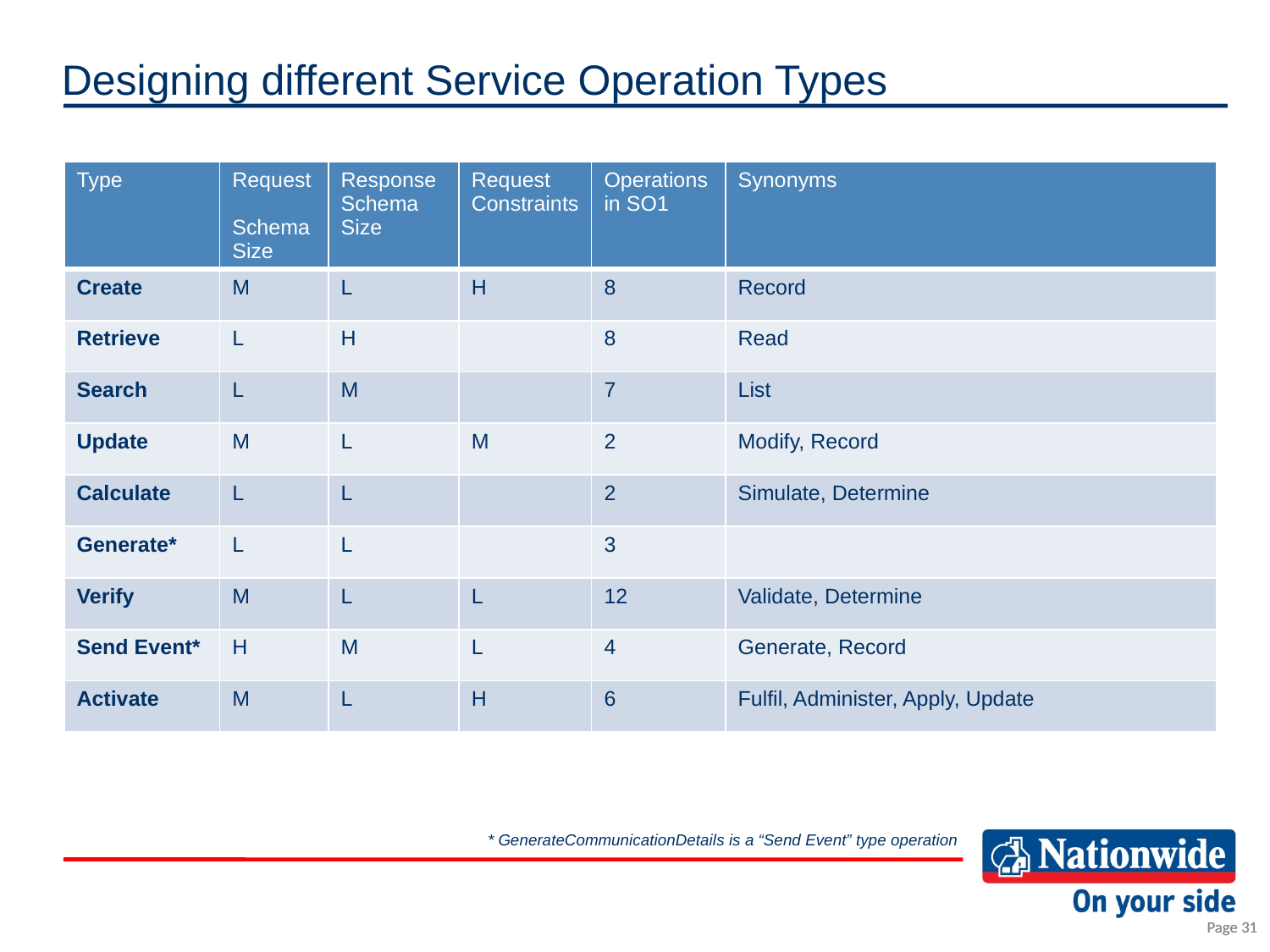

# Designing different Service Operation Types
| Type | Request Schema Size | Response Schema Size | Request Constraints | Operations in SO1 | Synonyms |
| --- | --- | --- | --- | --- | --- |
| Create | M | L | H | 8 | Record |
| Retrieve | L | H |  | 8 | Read |
| Search | L | M |  | 7 | List |
| Update | M | L | M | 2 | Modify, Record |
| Calculate | L | L |  | 2 | Simulate, Determine |
| Generate\* | L | L |  | 3 |  |
| Verify | M | L | L | 12 | Validate, Determine |
| Send Event\* | H | M | L | 4 | Generate, Record |
| Activate | M | L | H | 6 | Fulfil, Administer, Apply, Update |
* GenerateCommunicationDetails is a “Send Event” type operation